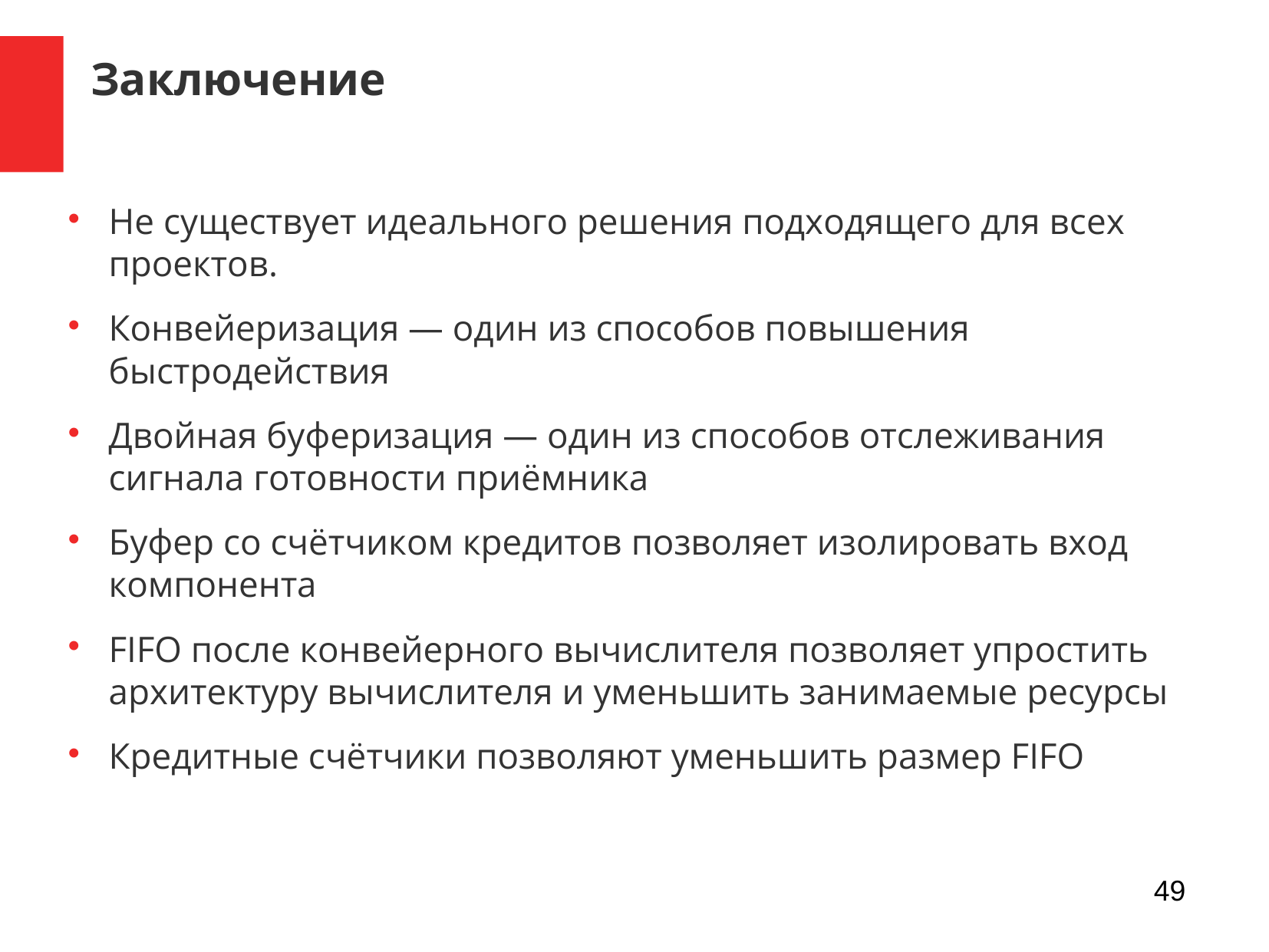

Заключение
Не существует идеального решения подходящего для всех проектов.
Конвейеризация — один из способов повышения быстродействия
Двойная буферизация — один из способов отслеживания сигнала готовности приёмника
Буфер со счётчиком кредитов позволяет изолировать вход компонента
FIFO после конвейерного вычислителя позволяет упростить архитектуру вычислителя и уменьшить занимаемые ресурсы
Кредитные счётчики позволяют уменьшить размер FIFO
49